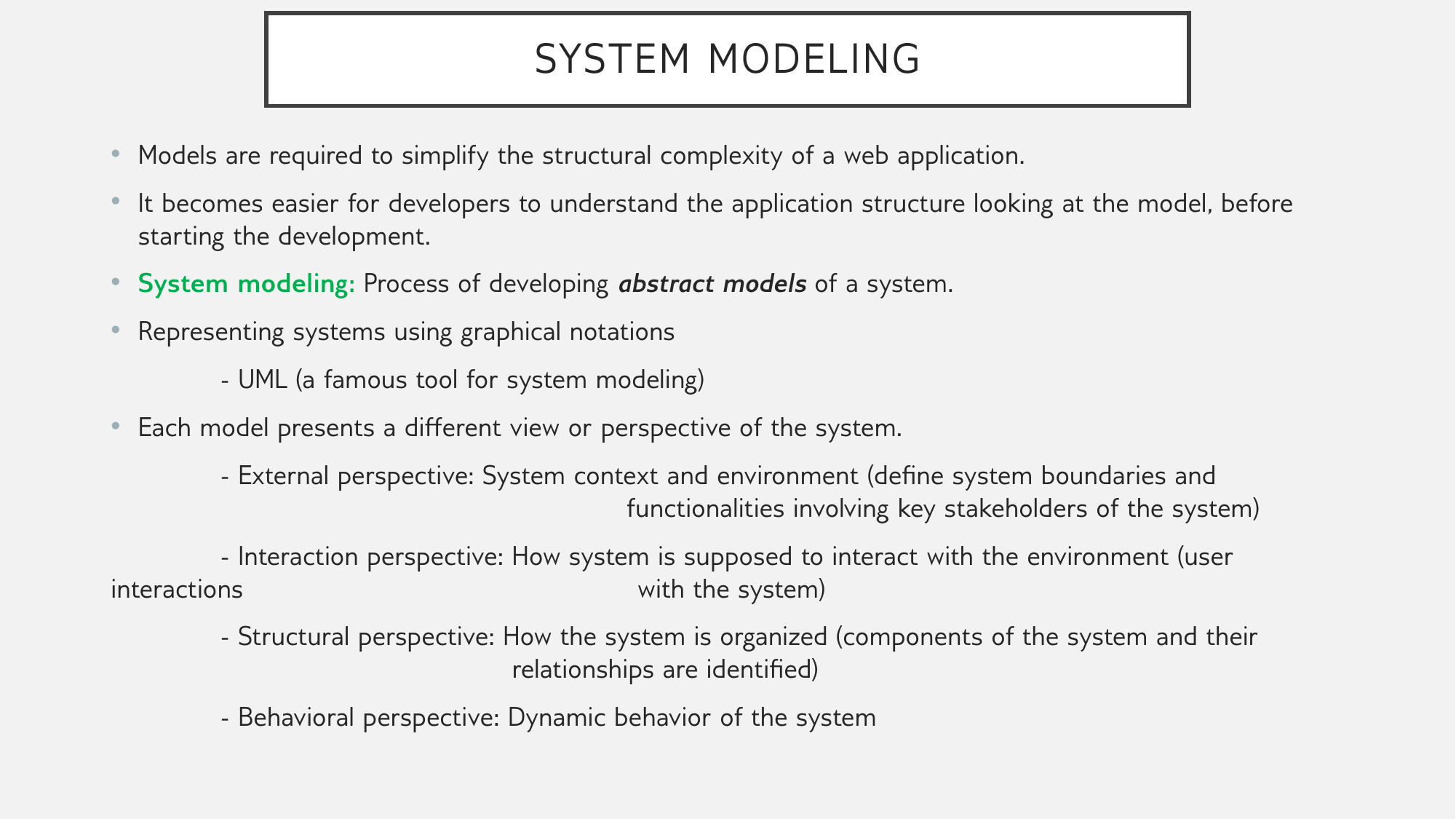

# System modeling

Models are required to simplify the structural complexity of a web application.
It becomes easier for developers to understand the application structure looking at the model, before starting the development.
System modeling: Process of developing abstract models of a system.
Representing systems using graphical notations
	- UML (a famous tool for system modeling)
Each model presents a different view or perspective of the system.
	- External perspective: System context and environment (define system boundaries and 	  	 		                       functionalities involving key stakeholders of the system)
	- Interaction perspective: How system is supposed to interact with the environment (user interactions 			           with the system)
	- Structural perspective: How the system is organized (components of the system and their 				         relationships are identified)
	- Behavioral perspective: Dynamic behavior of the system